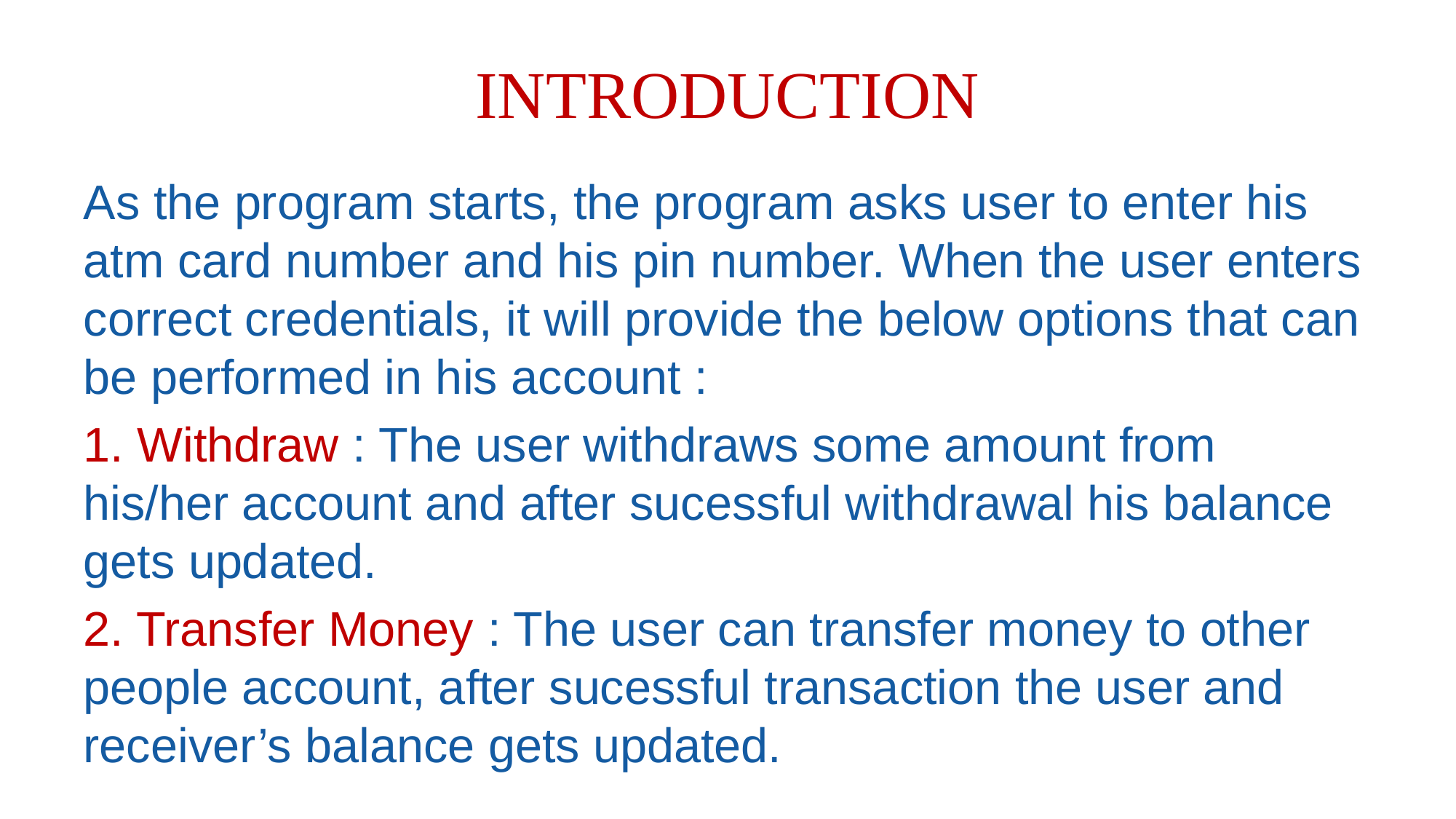

# INTRODUCTION
As the program starts, the program asks user to enter his atm card number and his pin number. When the user enters correct credentials, it will provide the below options that can be performed in his account :
1. Withdraw : The user withdraws some amount from his/her account and after sucessful withdrawal his balance gets updated.
2. Transfer Money : The user can transfer money to other people account, after sucessful transaction the user and receiver’s balance gets updated.